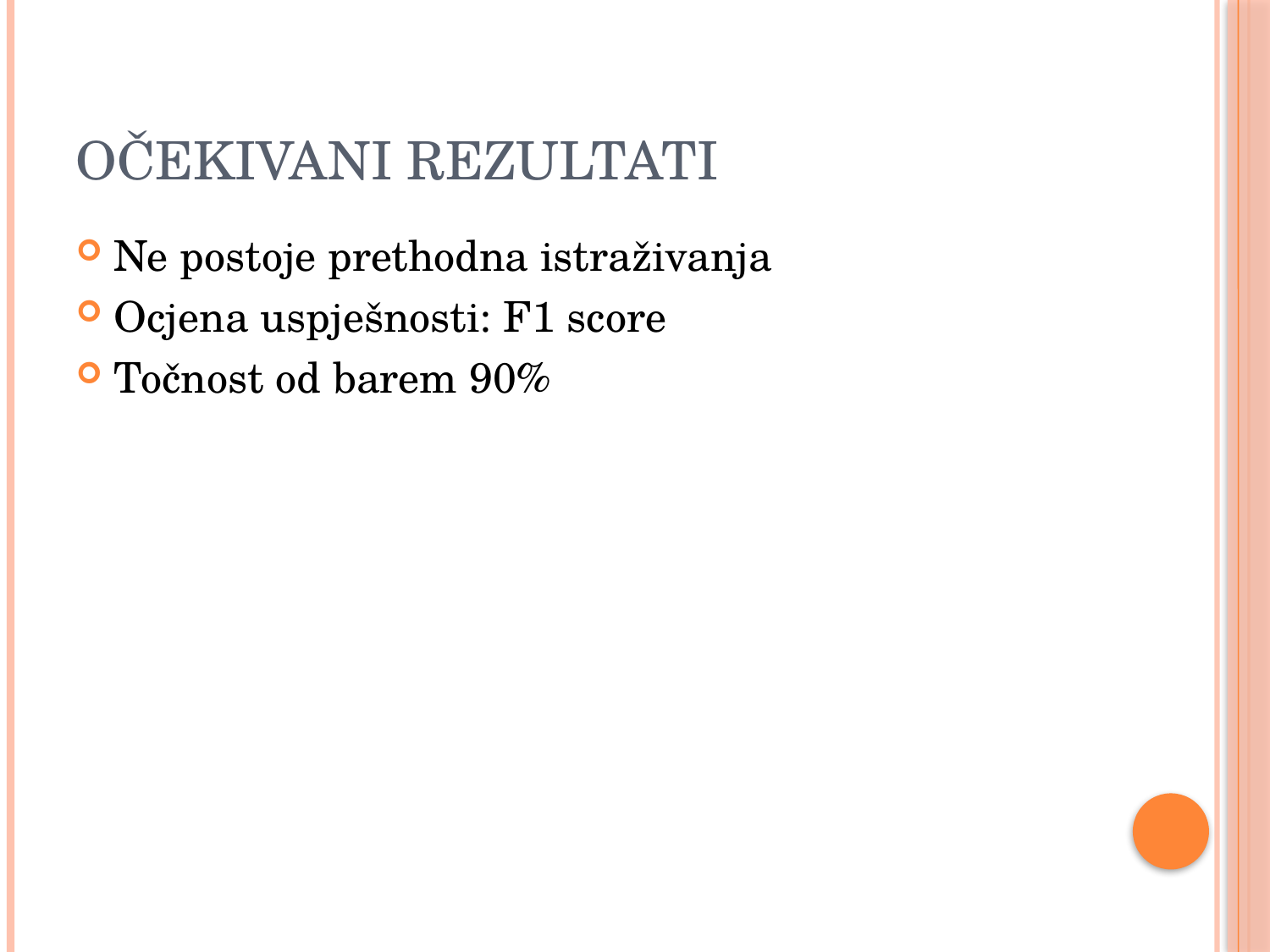

# Očekivani rezultati
Ne postoje prethodna istraživanja
Ocjena uspješnosti: F1 score
Točnost od barem 90%